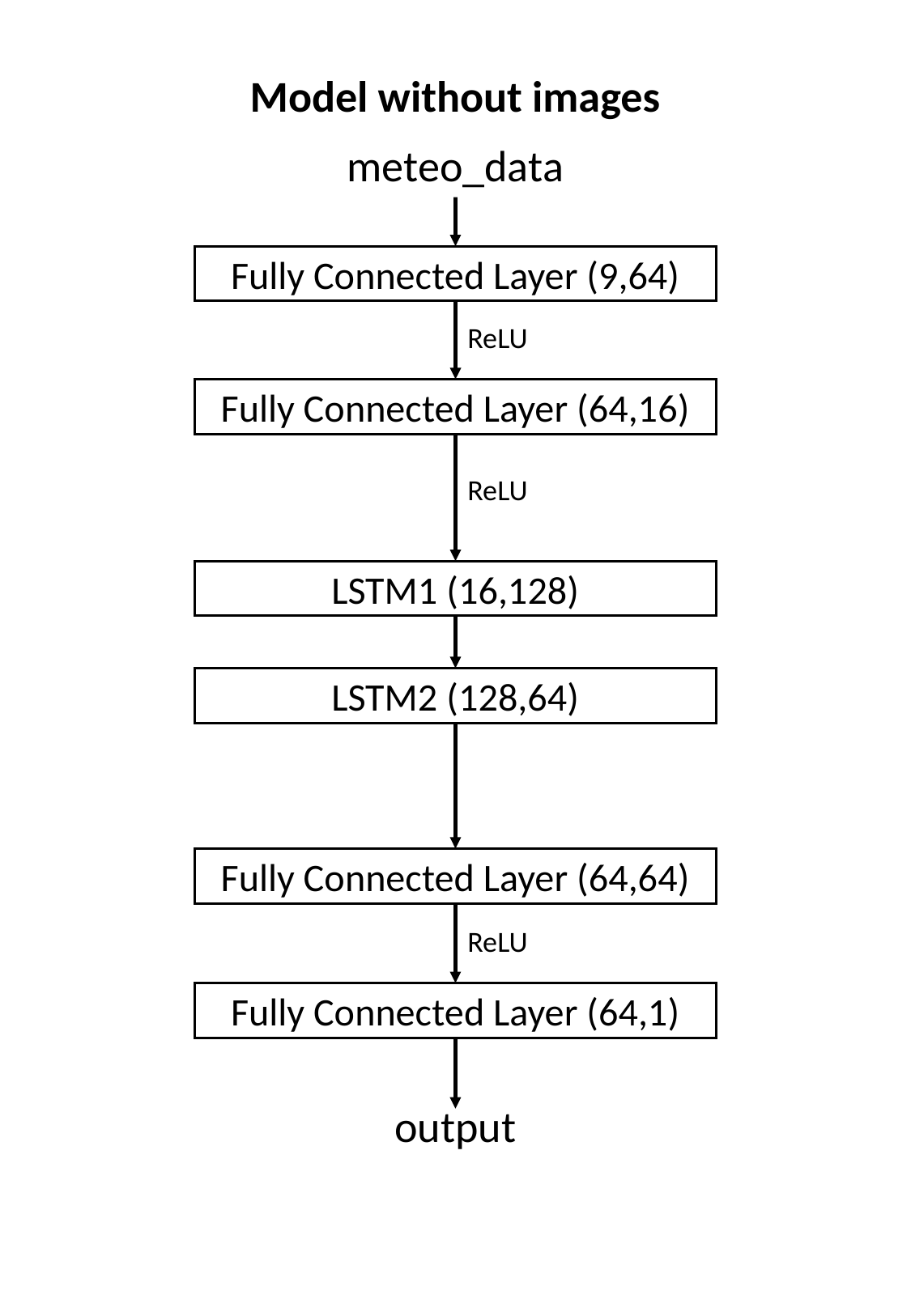

Model without images
meteo_data
ReLU
Fully Connected Layer (9,64)
Fully Connected Layer (64,16)
ReLU
LSTM1 (16,128)
LSTM2 (128,64)
Fully Connected Layer (64,64)
ReLU
output
Fully Connected Layer (64,1)